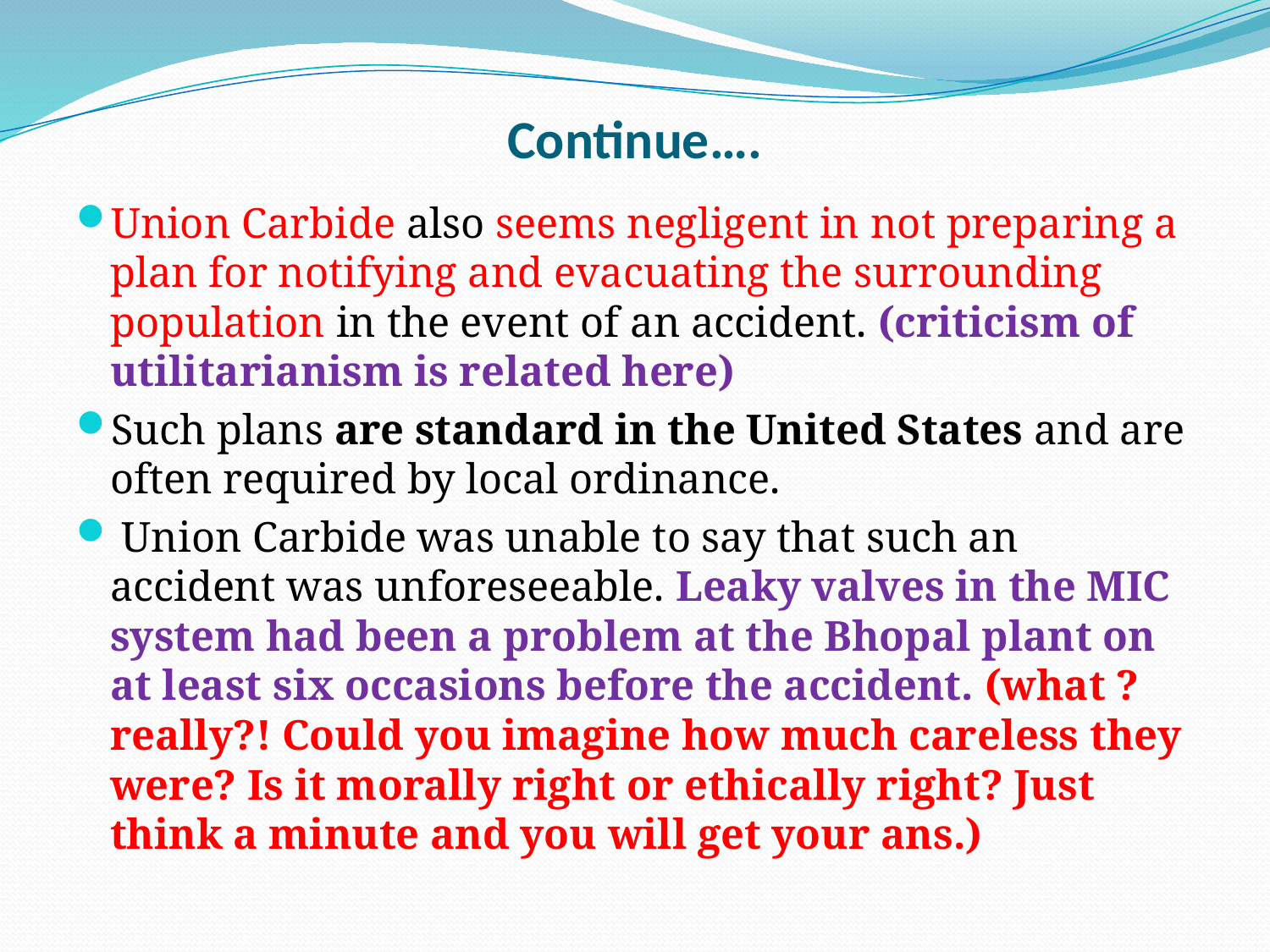

# Continue….
Union Carbide also seems negligent in not preparing a plan for notifying and evacuating the surrounding population in the event of an accident. (criticism of utilitarianism is related here)
Such plans are standard in the United States and are often required by local ordinance.
 Union Carbide was unable to say that such an accident was unforeseeable. Leaky valves in the MIC system had been a problem at the Bhopal plant on at least six occasions before the accident. (what ?really?! Could you imagine how much careless they were? Is it morally right or ethically right? Just think a minute and you will get your ans.)